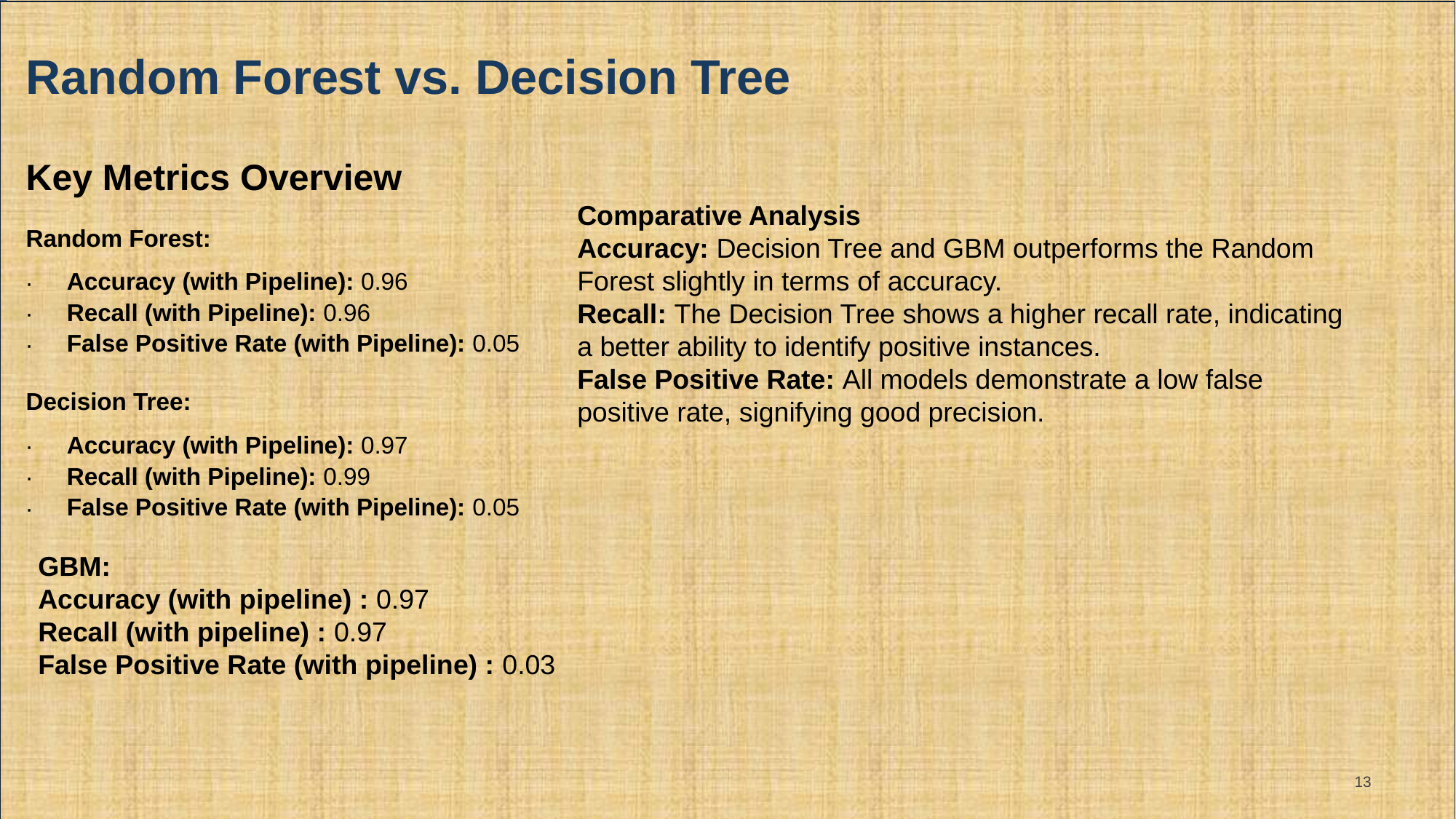

Random Forest vs. Decision Tree

Key Metrics Overview
Random Forest:
Accuracy (with Pipeline): 0.96
Recall (with Pipeline): 0.96
False Positive Rate (with Pipeline): 0.05

Decision Tree:
Accuracy (with Pipeline): 0.97
Recall (with Pipeline): 0.99
False Positive Rate (with Pipeline): 0.05

Comparative Analysis
Accuracy: Decision Tree and GBM outperforms the Random Forest slightly in terms of accuracy.
Recall: The Decision Tree shows a higher recall rate, indicating a better ability to identify positive instances.
False Positive Rate: All models demonstrate a low false positive rate, signifying good precision.
GBM:
Accuracy (with pipeline) : 0.97
Recall (with pipeline) : 0.97
False Positive Rate (with pipeline) : 0.03

13